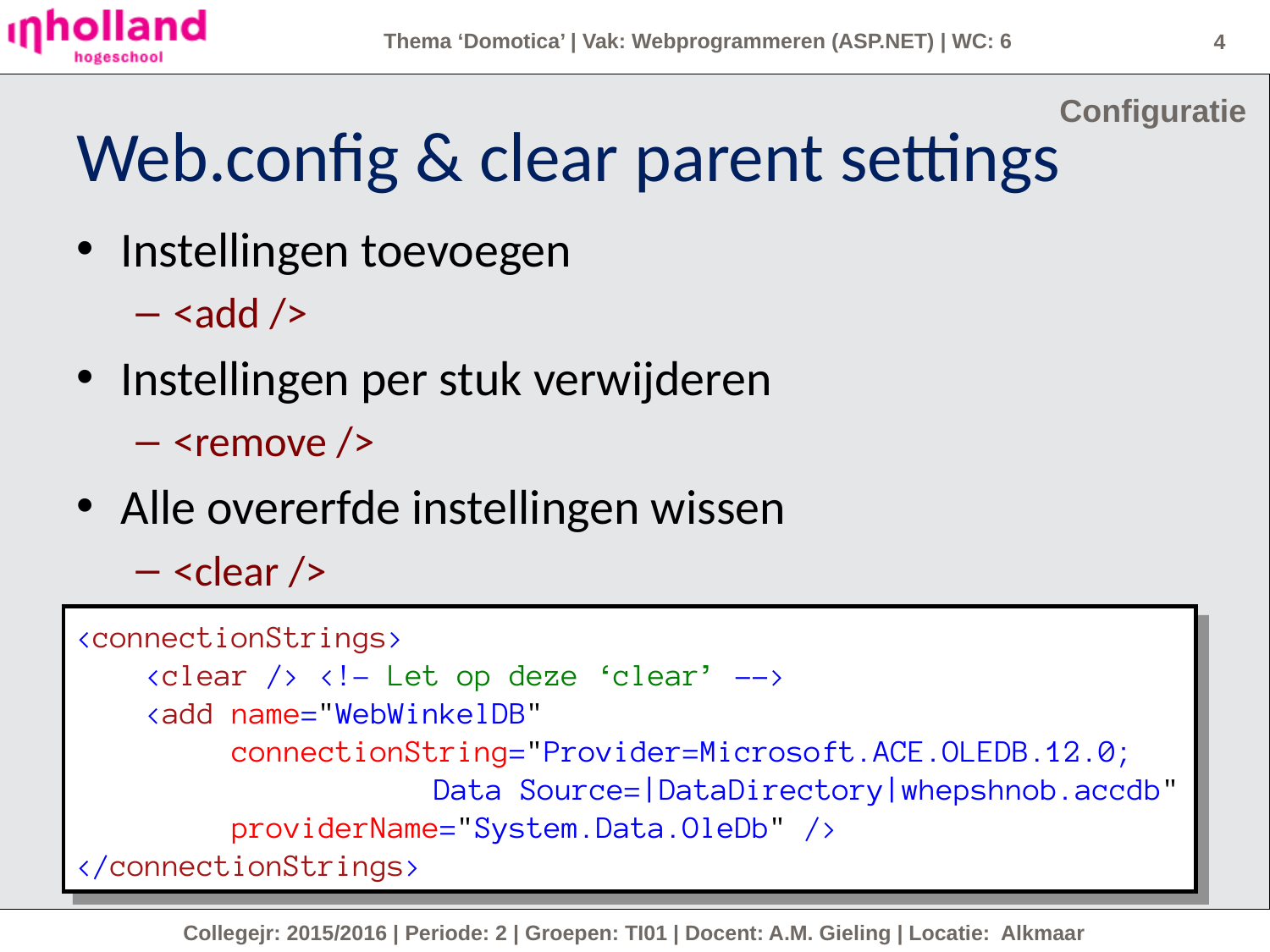

4
Configuratie
# Web.config & clear parent settings
Instellingen toevoegen
<add />
Instellingen per stuk verwijderen
<remove />
Alle overerfde instellingen wissen
<clear />
<connectionStrings>
    <clear /> <!– Let op deze ‘clear’ -->
    <add name="WebWinkelDB"
         connectionString="Provider=Microsoft.ACE.OLEDB.12.0;
		      Data Source=|DataDirectory|whepshnob.accdb"
         providerName="System.Data.OleDb" />
</connectionStrings>